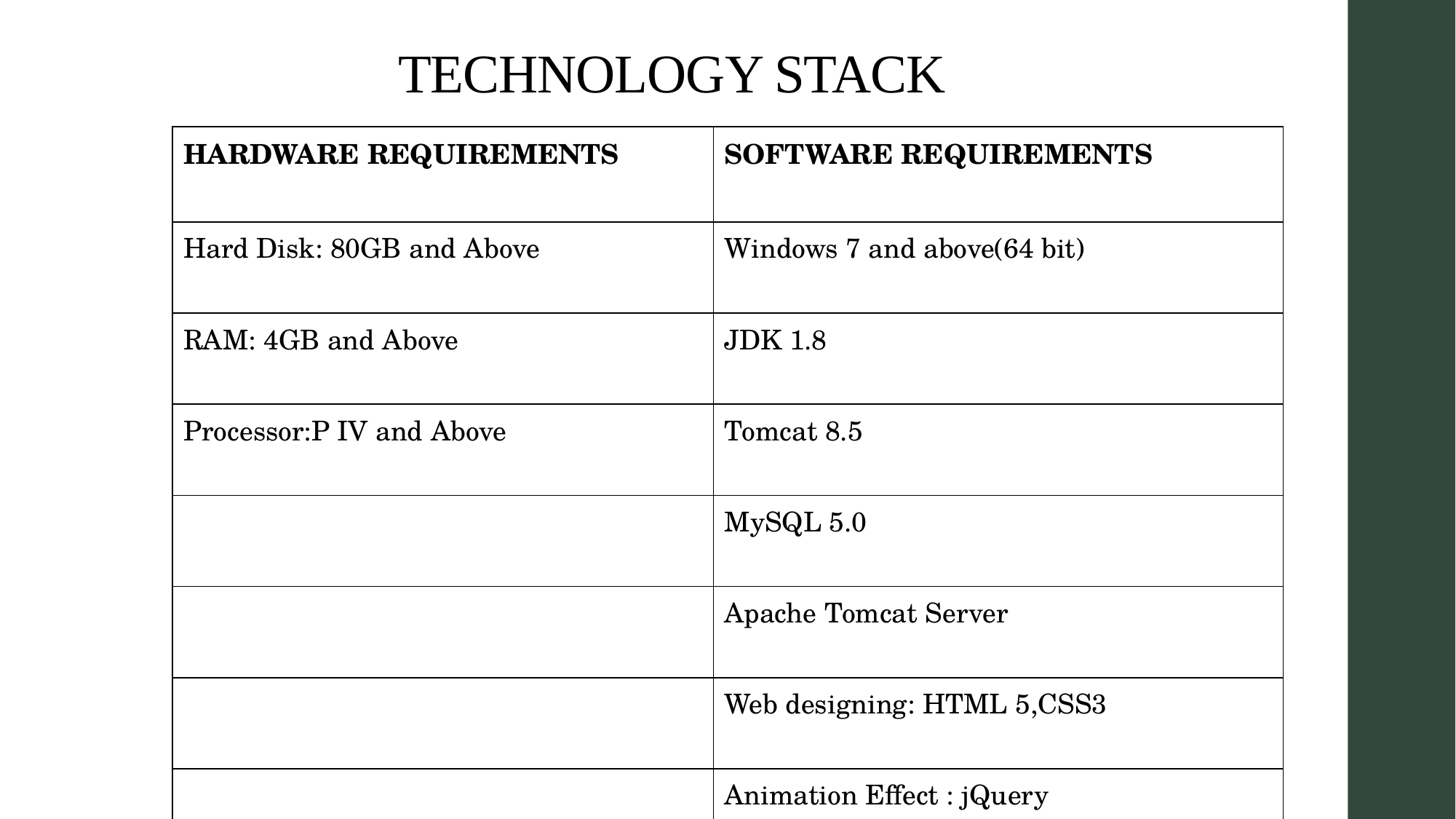

# TECHNOLOGY STACK
| HARDWARE REQUIREMENTS | SOFTWARE REQUIREMENTS |
| --- | --- |
| Hard Disk: 80GB and Above | Windows 7 and above(64 bit) |
| RAM: 4GB and Above | JDK 1.8 |
| Processor:P IV and Above | Tomcat 8.5 |
|  | MySQL 5.0 |
|  | Apache Tomcat Server |
|  | Web designing: HTML 5,CSS3 |
|  | Animation Effect : jQuery |